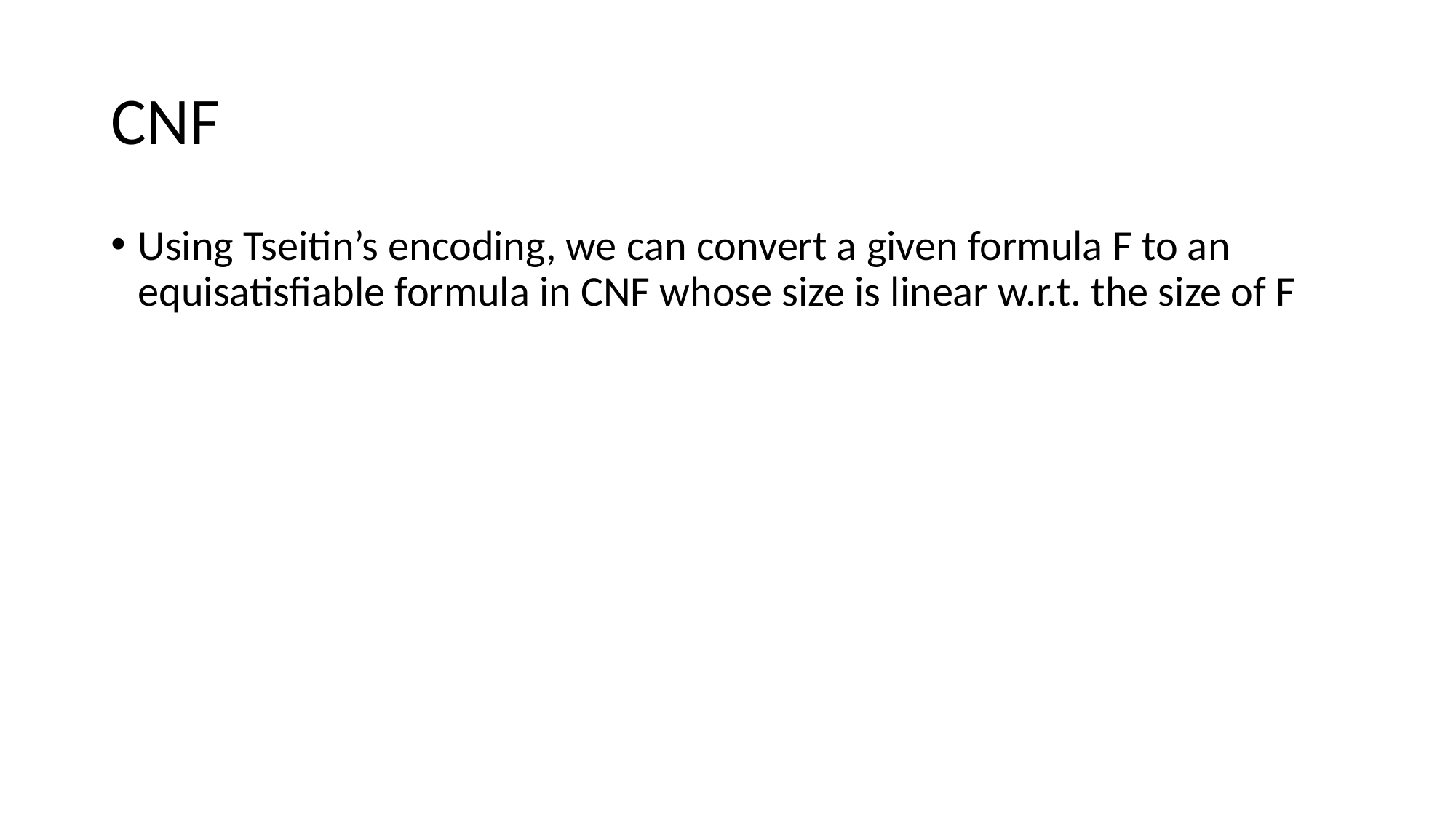

# CNF
Using Tseitin’s encoding, we can convert a given formula F to an equisatisfiable formula in CNF whose size is linear w.r.t. the size of F